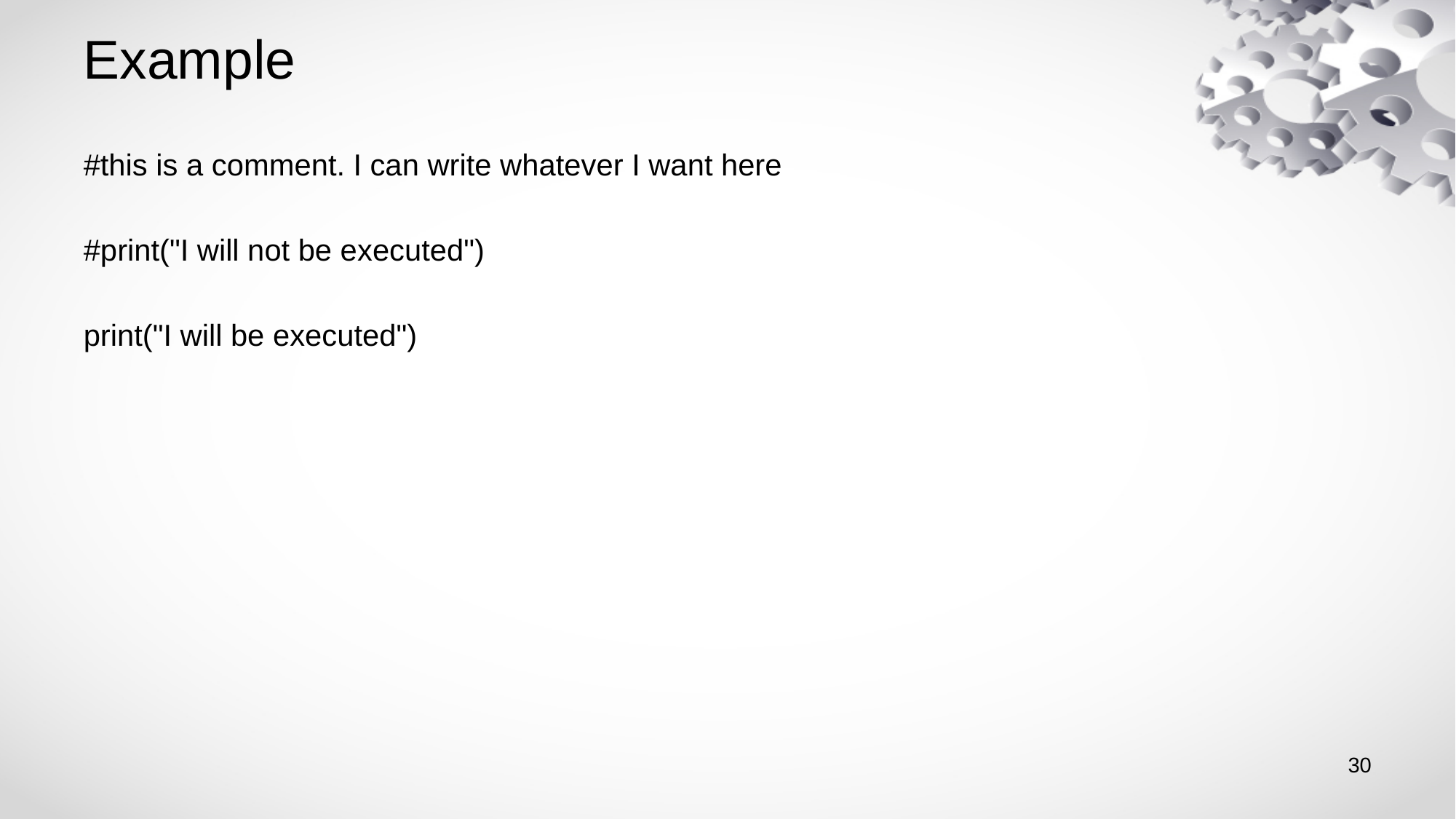

# Example
#this is a comment. I can write whatever I want here

#print("I will not be executed")

print("I will be executed")

30